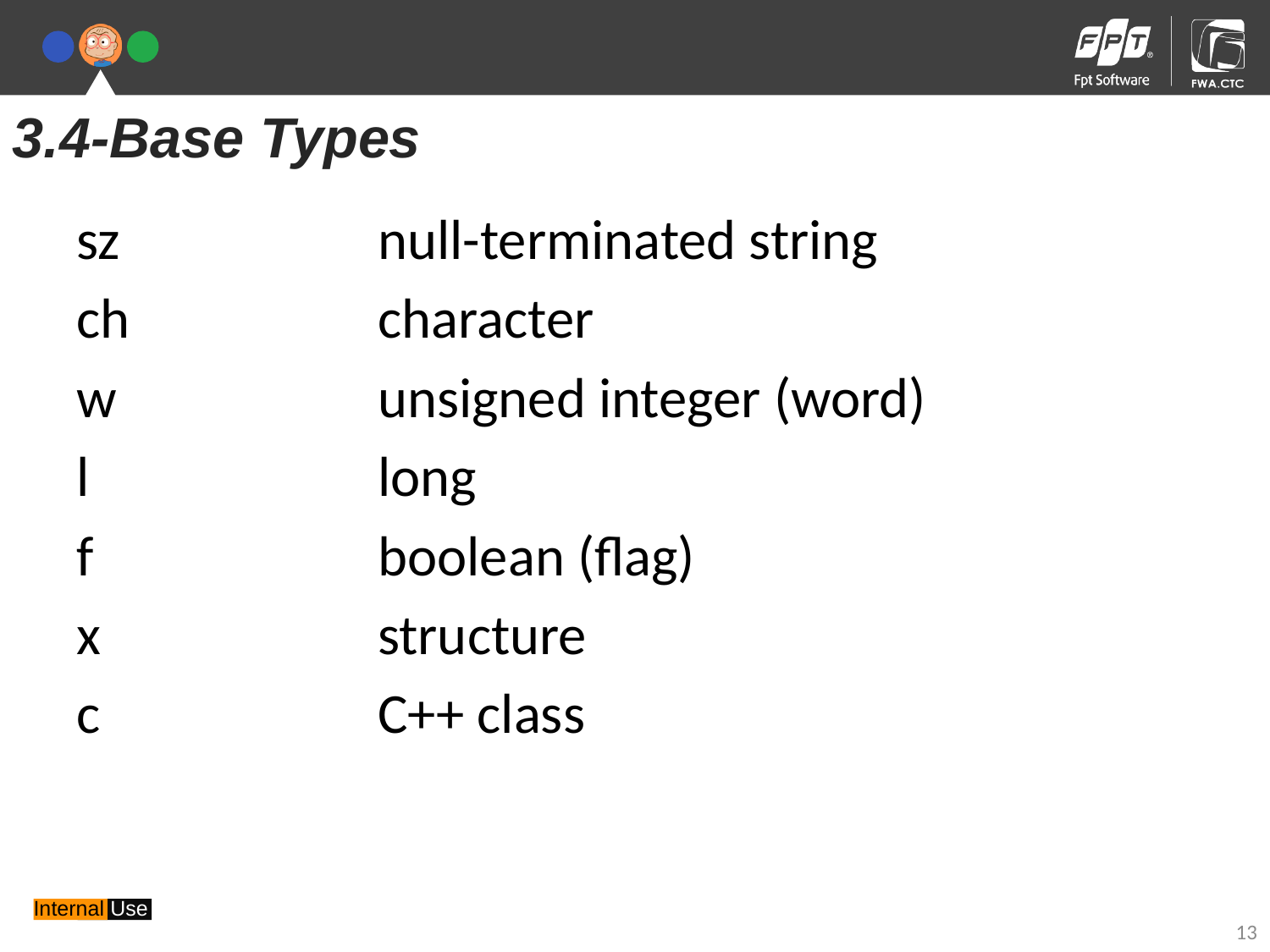

3.4-Base Types
sz 		null-terminated string
ch 		character
w 		unsigned integer (word)
l 			long
f 			boolean (flag)
x 			structure
c 			C++ class

13